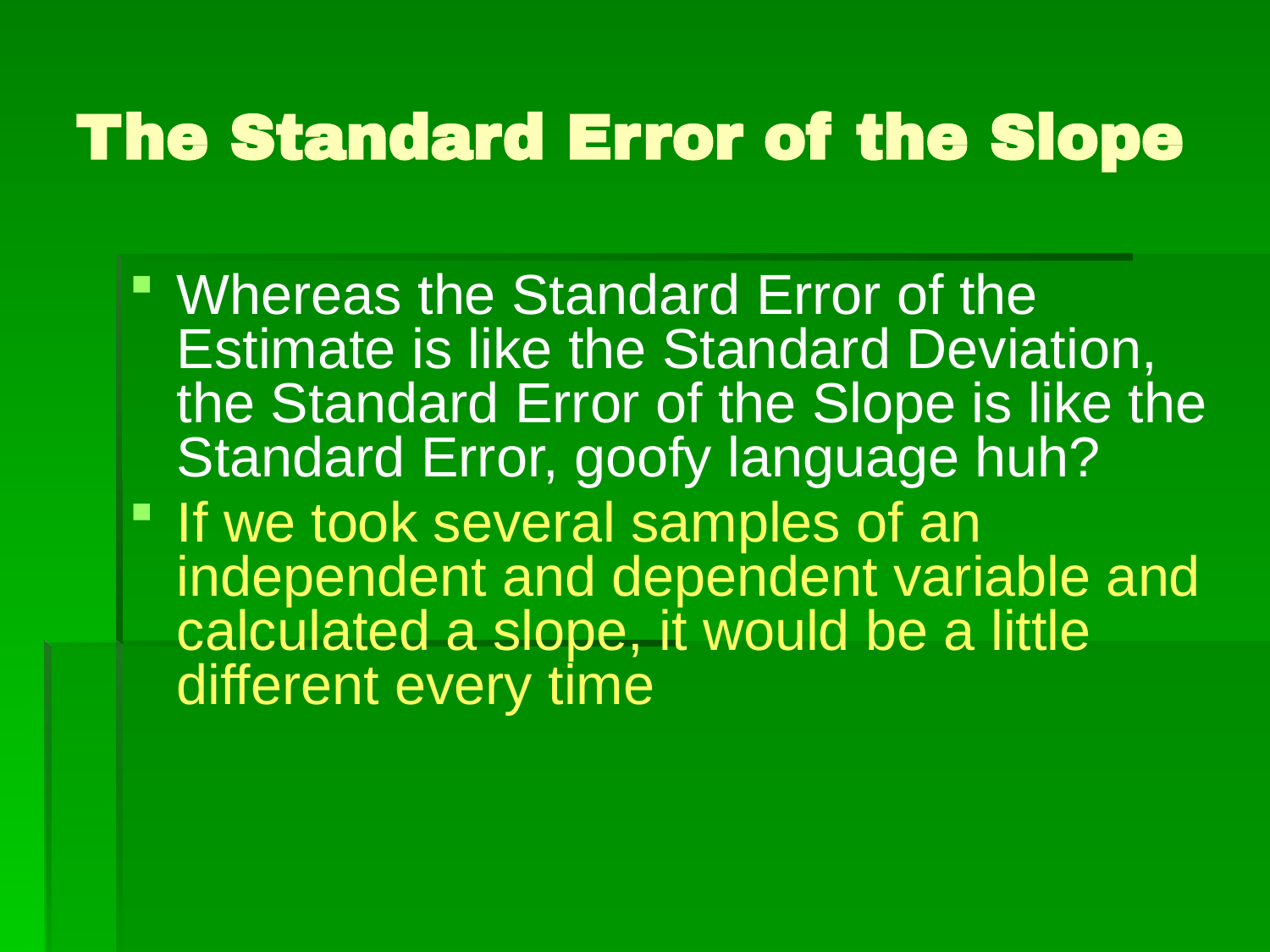

# The Standard Error of the Slope
Whereas the Standard Error of the Estimate is like the Standard Deviation, the Standard Error of the Slope is like the Standard Error, goofy language huh?
If we took several samples of an independent and dependent variable and calculated a slope, it would be a little different every time